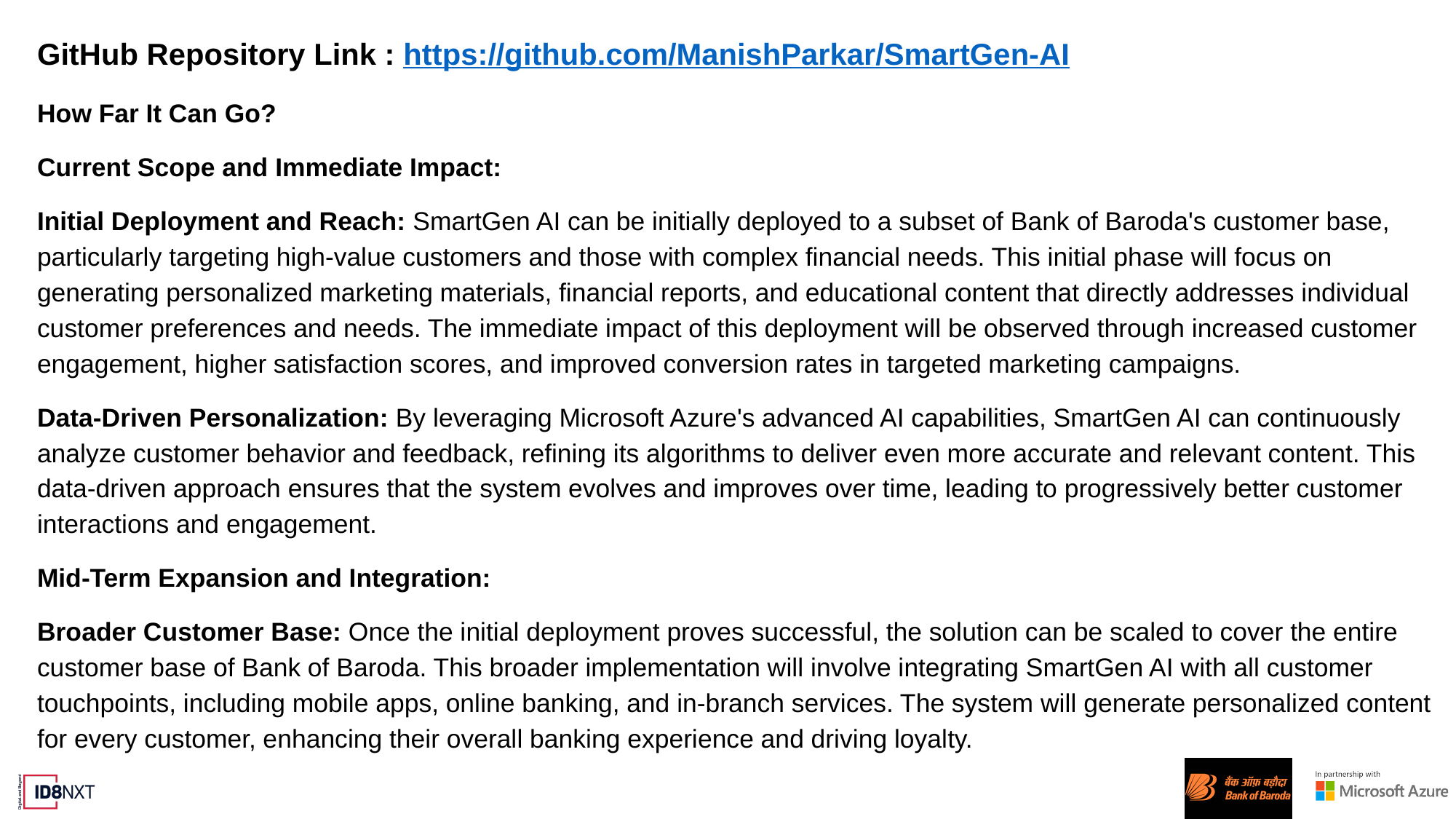

# GitHub Repository Link : https://github.com/ManishParkar/SmartGen-AI
How Far It Can Go?
Current Scope and Immediate Impact:
Initial Deployment and Reach: SmartGen AI can be initially deployed to a subset of Bank of Baroda's customer base, particularly targeting high-value customers and those with complex financial needs. This initial phase will focus on generating personalized marketing materials, financial reports, and educational content that directly addresses individual customer preferences and needs. The immediate impact of this deployment will be observed through increased customer engagement, higher satisfaction scores, and improved conversion rates in targeted marketing campaigns.
Data-Driven Personalization: By leveraging Microsoft Azure's advanced AI capabilities, SmartGen AI can continuously analyze customer behavior and feedback, refining its algorithms to deliver even more accurate and relevant content. This data-driven approach ensures that the system evolves and improves over time, leading to progressively better customer interactions and engagement.
Mid-Term Expansion and Integration:
Broader Customer Base: Once the initial deployment proves successful, the solution can be scaled to cover the entire customer base of Bank of Baroda. This broader implementation will involve integrating SmartGen AI with all customer touchpoints, including mobile apps, online banking, and in-branch services. The system will generate personalized content for every customer, enhancing their overall banking experience and driving loyalty.